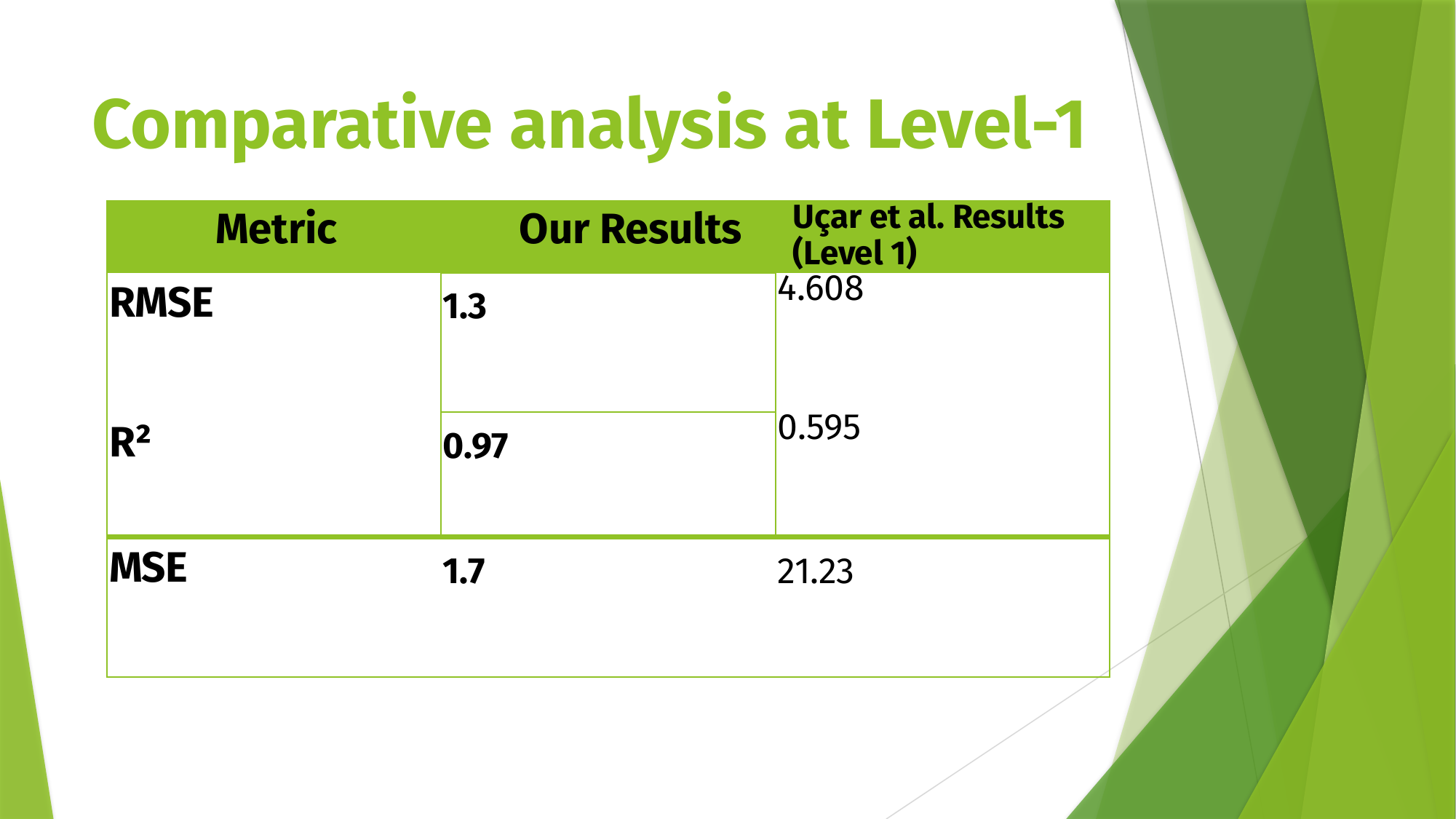

# Comparative analysis at Level-1
| Metric | Our Results | Uçar et al. Results (Level 1) |
| --- | --- | --- |
| RMSE | 1.3 | 4.608 |
| R² | 0.97 | 0.595 |
| MSE | 1.7 | 21.23 |